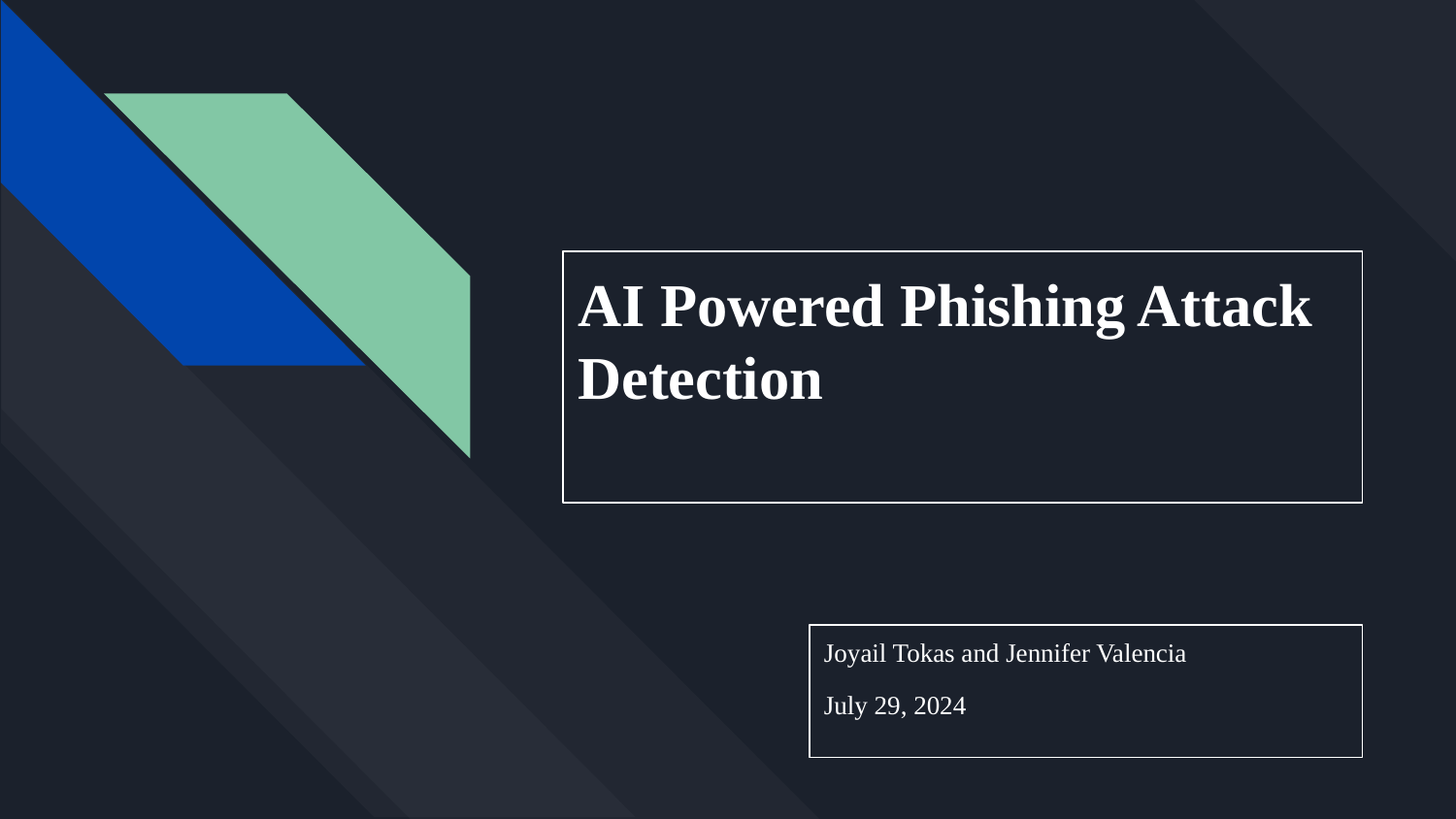

# AI Powered Phishing Attack Detection
Joyail Tokas and Jennifer Valencia
July 29, 2024